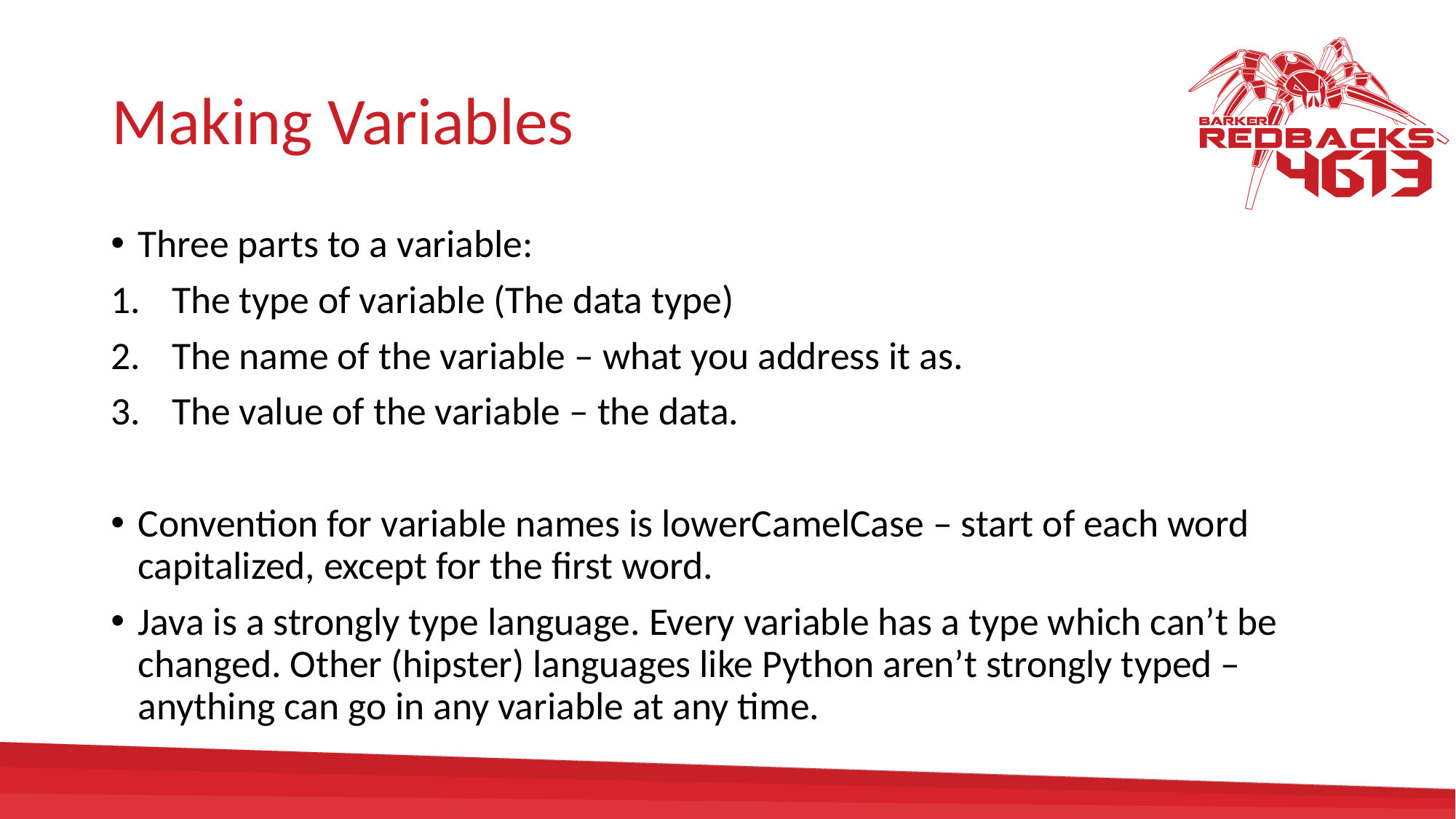

# Making Variables
Three parts to a variable:
The type of variable (The data type)
The name of the variable – what you address it as.
The value of the variable – the data.

Convention for variable names is lowerCamelCase – start of each word capitalized, except for the first word.
Java is a strongly type language. Every variable has a type which can’t be changed. Other (hipster) languages like Python aren’t strongly typed – anything can go in any variable at any time.